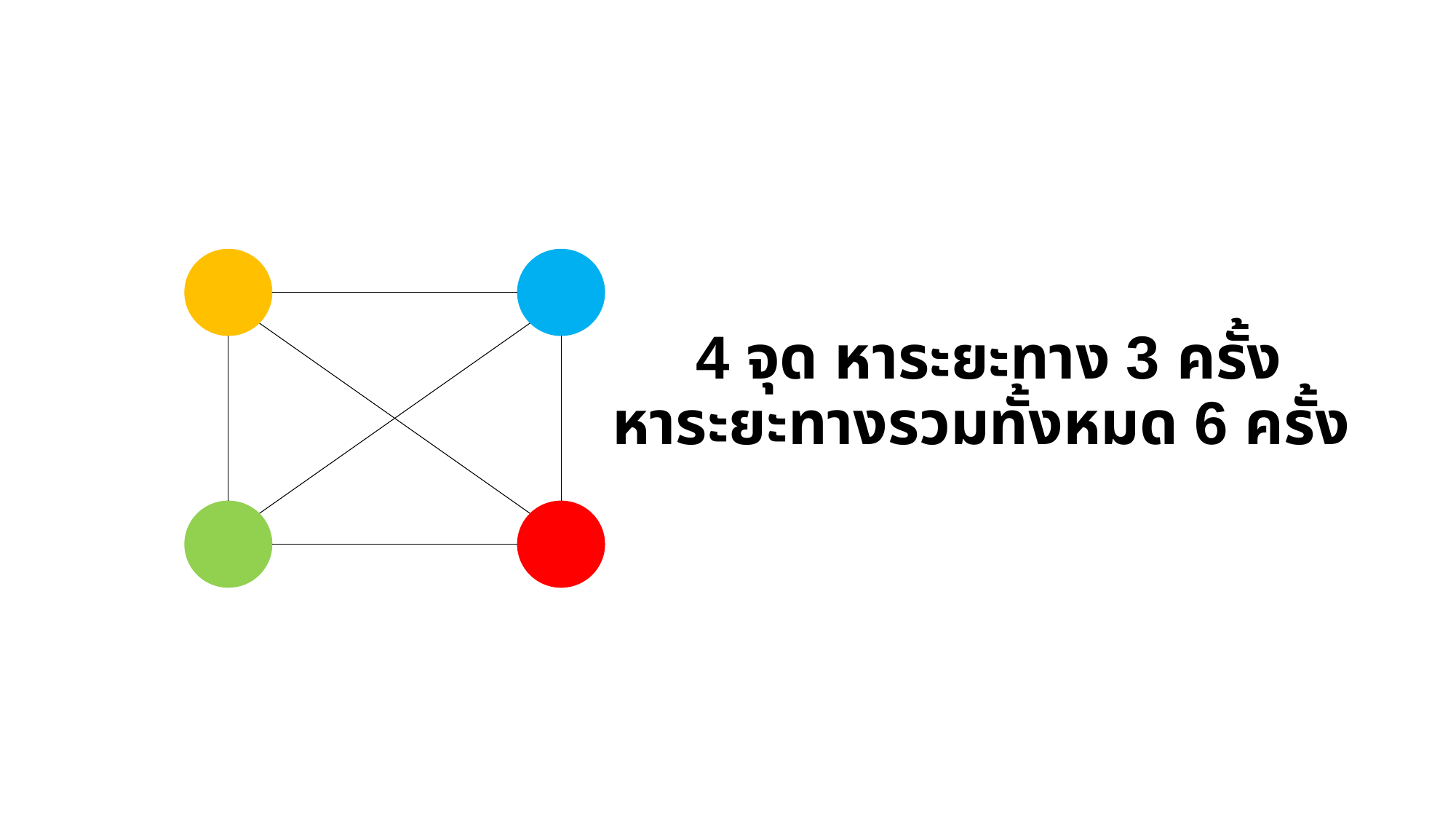

4 จุด หาระยะทาง 3 ครั้ง
หาระยะทางรวมทั้งหมด 6 ครั้ง